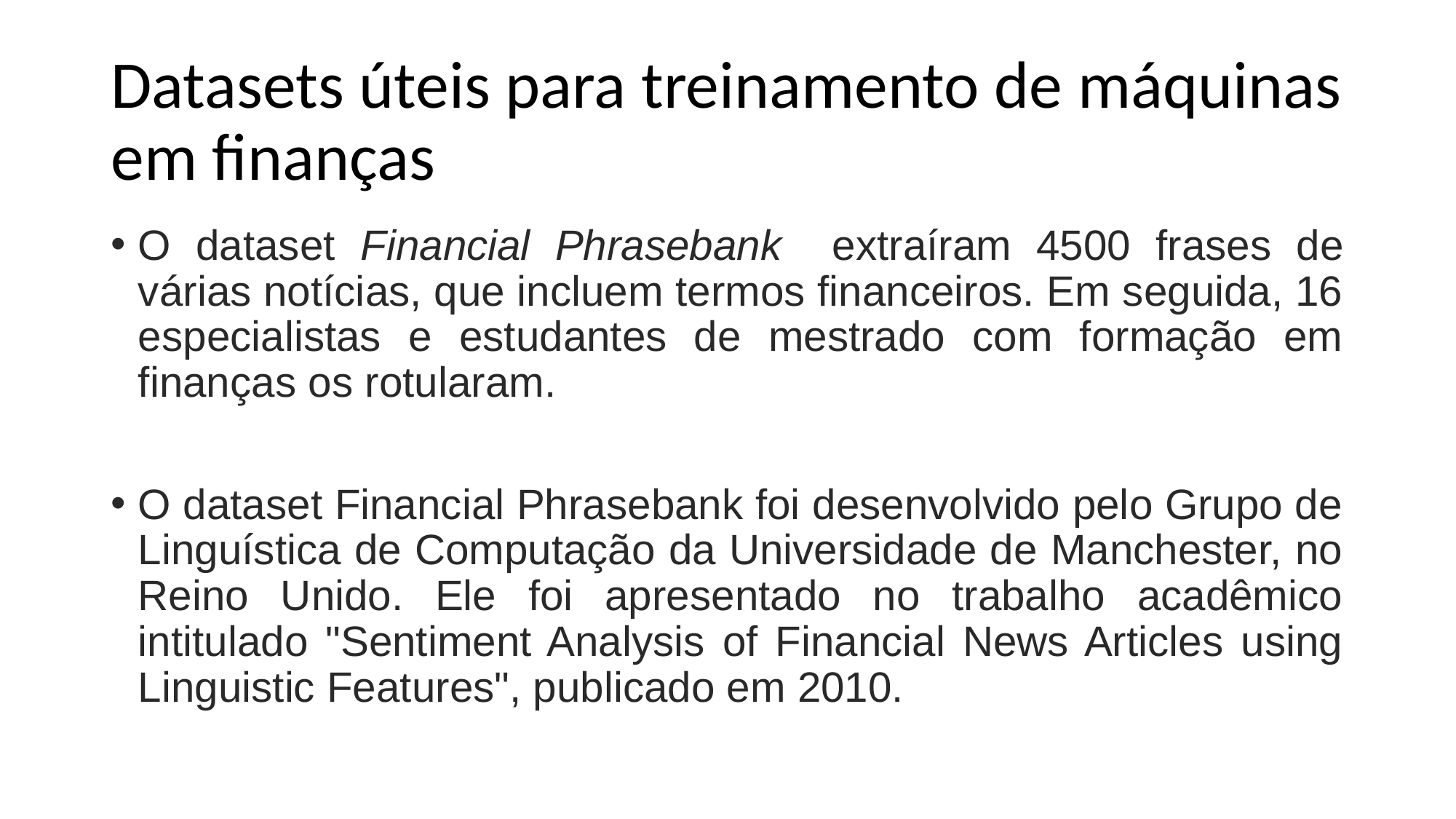

# Datasets úteis para treinamento de máquinas em finanças
O dataset Financial Phrasebank  extraíram 4500 frases de várias notícias, que incluem termos financeiros. Em seguida, 16 especialistas e estudantes de mestrado com formação em finanças os rotularam.

O dataset Financial Phrasebank foi desenvolvido pelo Grupo de Linguística de Computação da Universidade de Manchester, no Reino Unido. Ele foi apresentado no trabalho acadêmico intitulado "Sentiment Analysis of Financial News Articles using Linguistic Features", publicado em 2010.